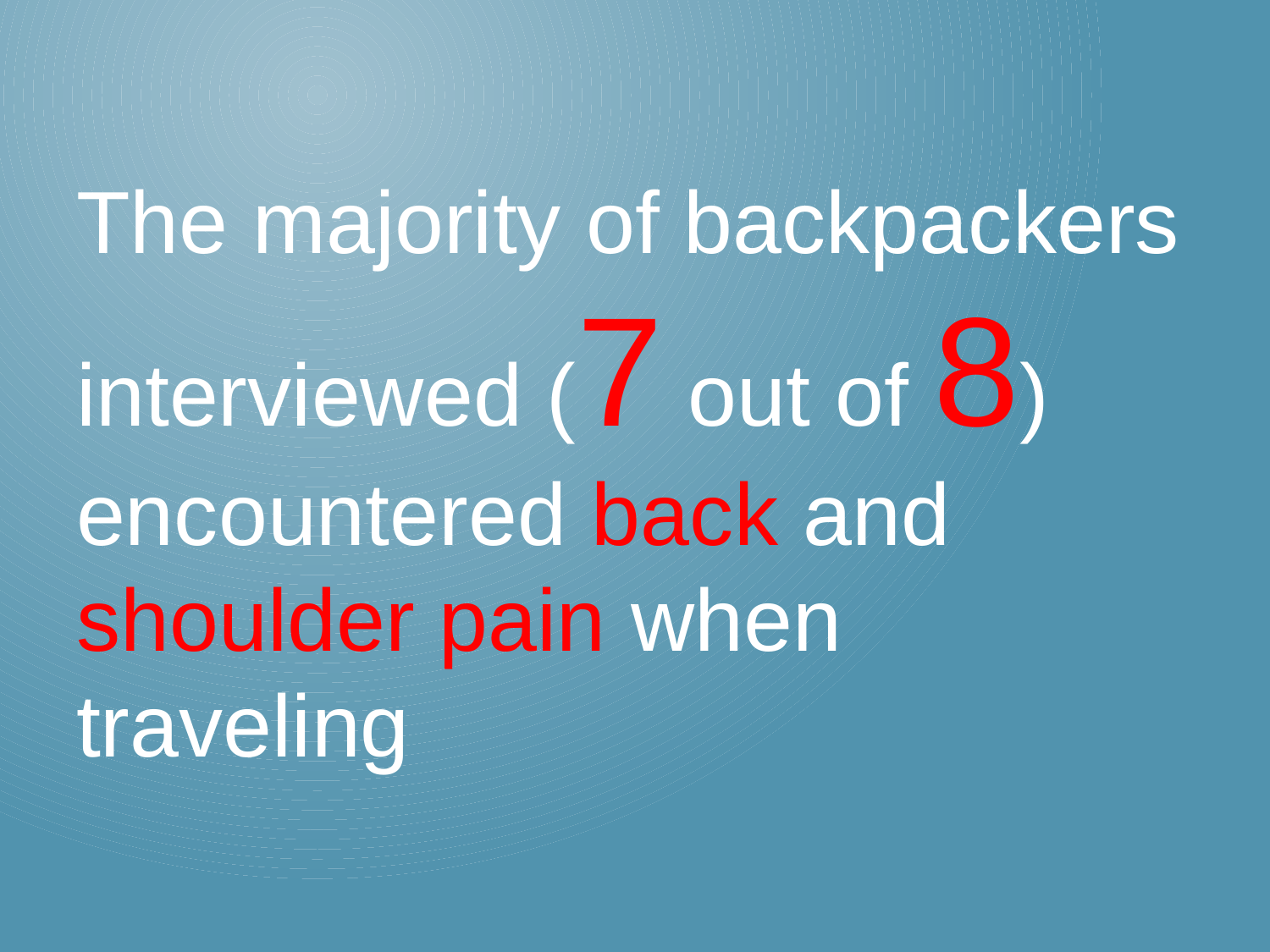

The majority of backpackers interviewed (7 out of 8) encountered back and shoulder pain when traveling